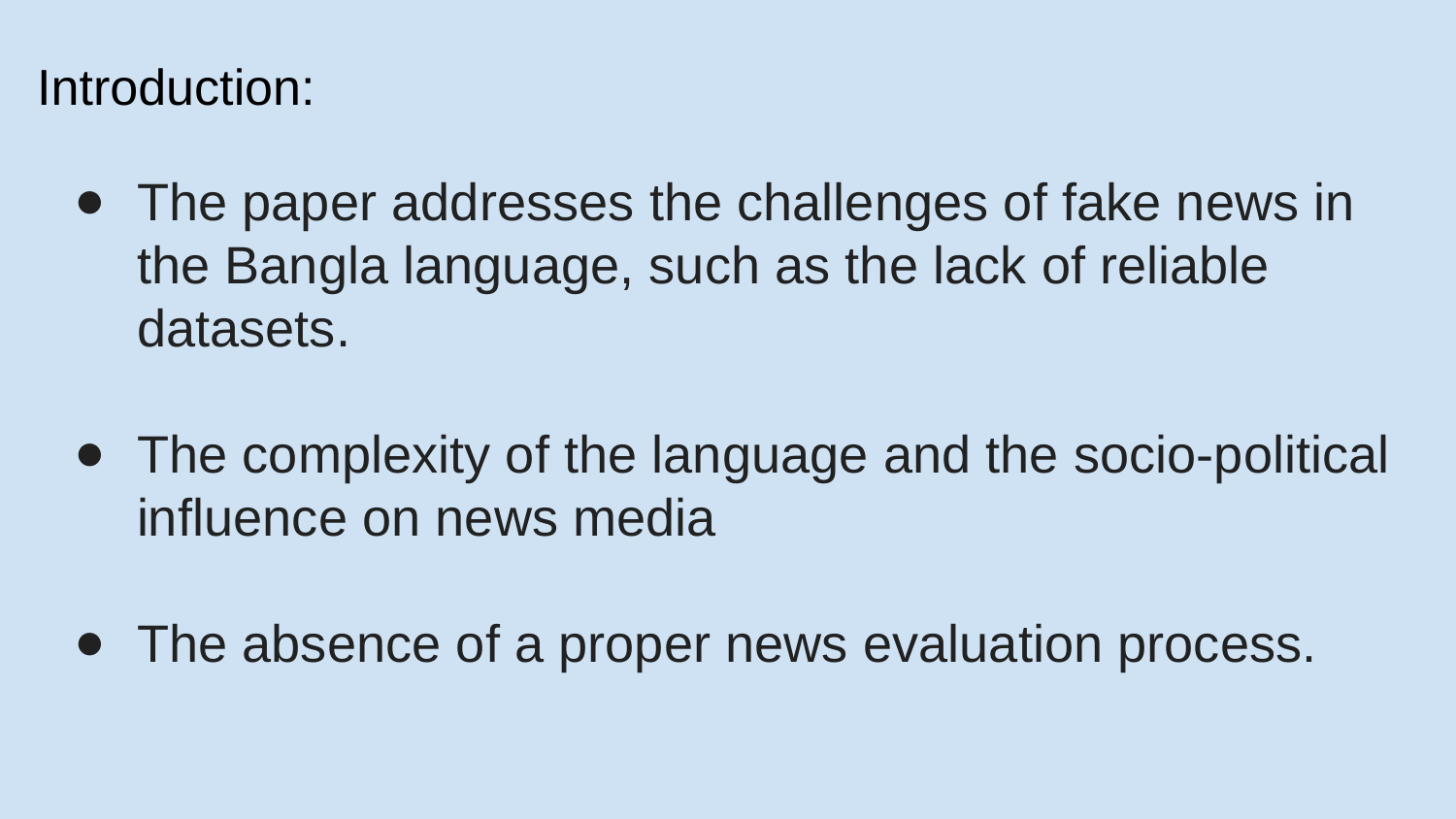

# Introduction:
The paper addresses the challenges of fake news in the Bangla language, such as the lack of reliable datasets.

The complexity of the language and the socio-political influence on news media

The absence of a proper news evaluation process.